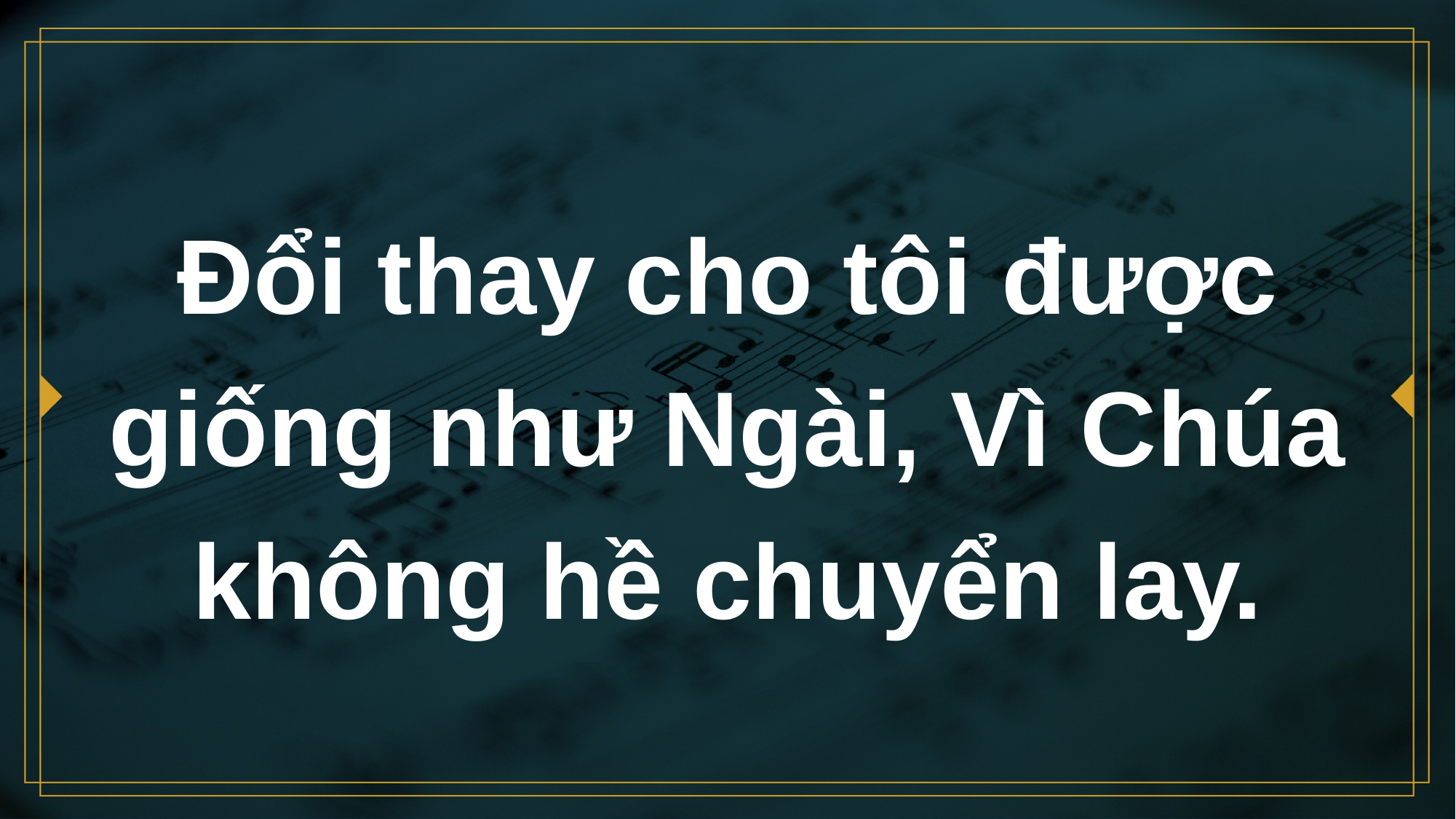

# Đổi thay cho tôi được giống như Ngài, Vì Chúa không hề chuyển lay.